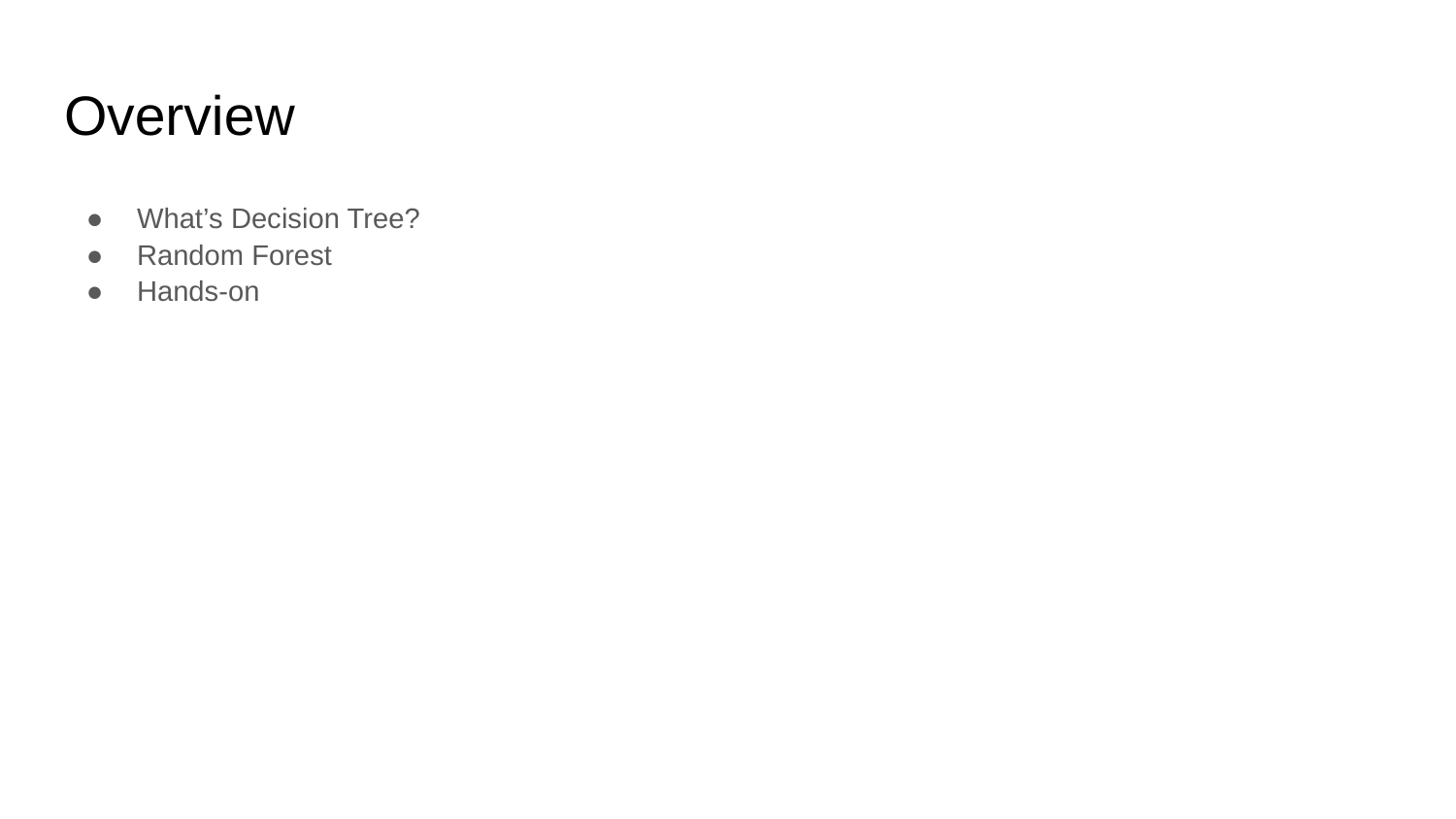

# Overview
What’s Decision Tree?
Random Forest
Hands-on